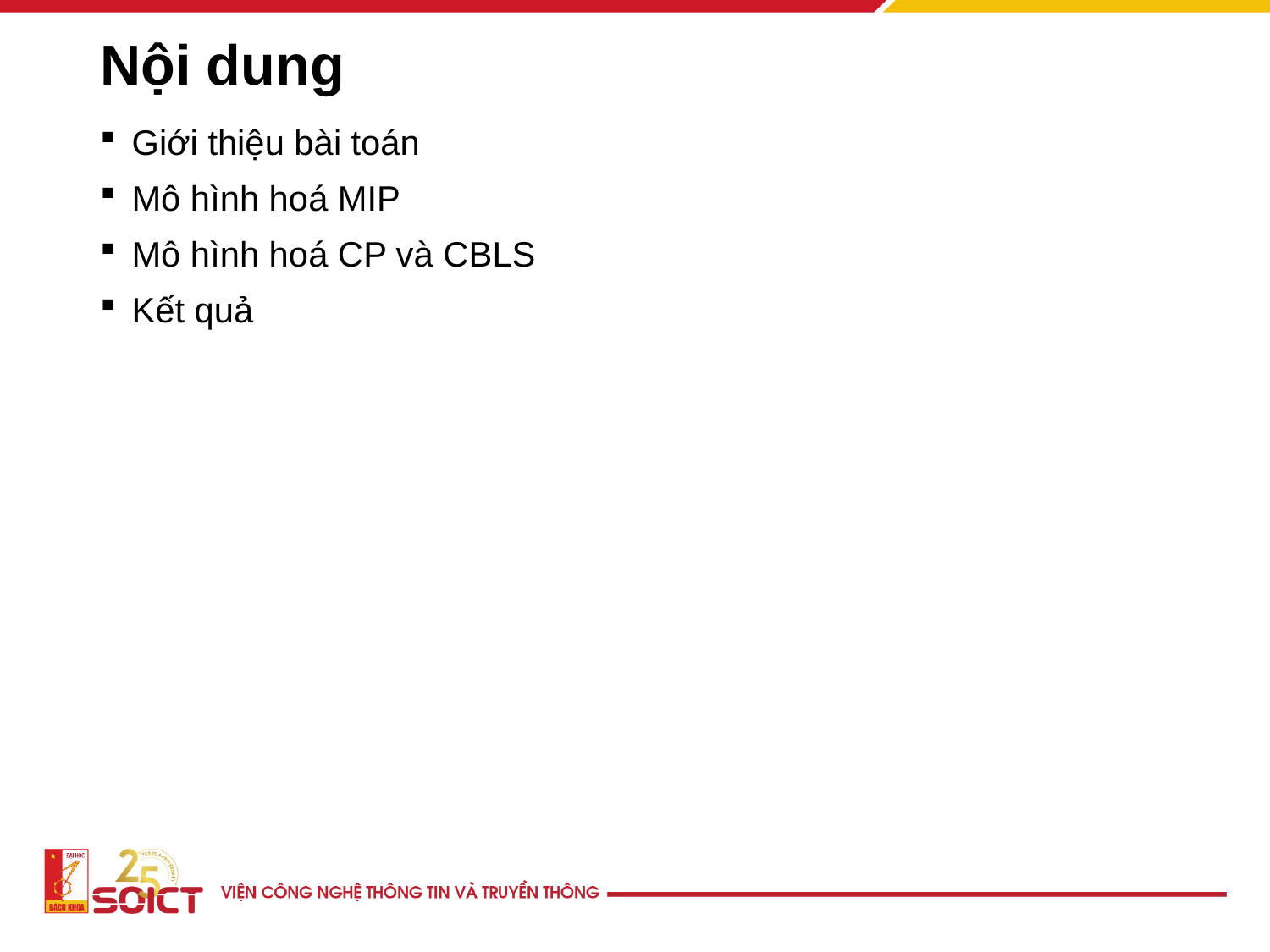

# Nội dung
Giới thiệu bài toán
Mô hình hoá MIP
Mô hình hoá CP và CBLS
Kết quả